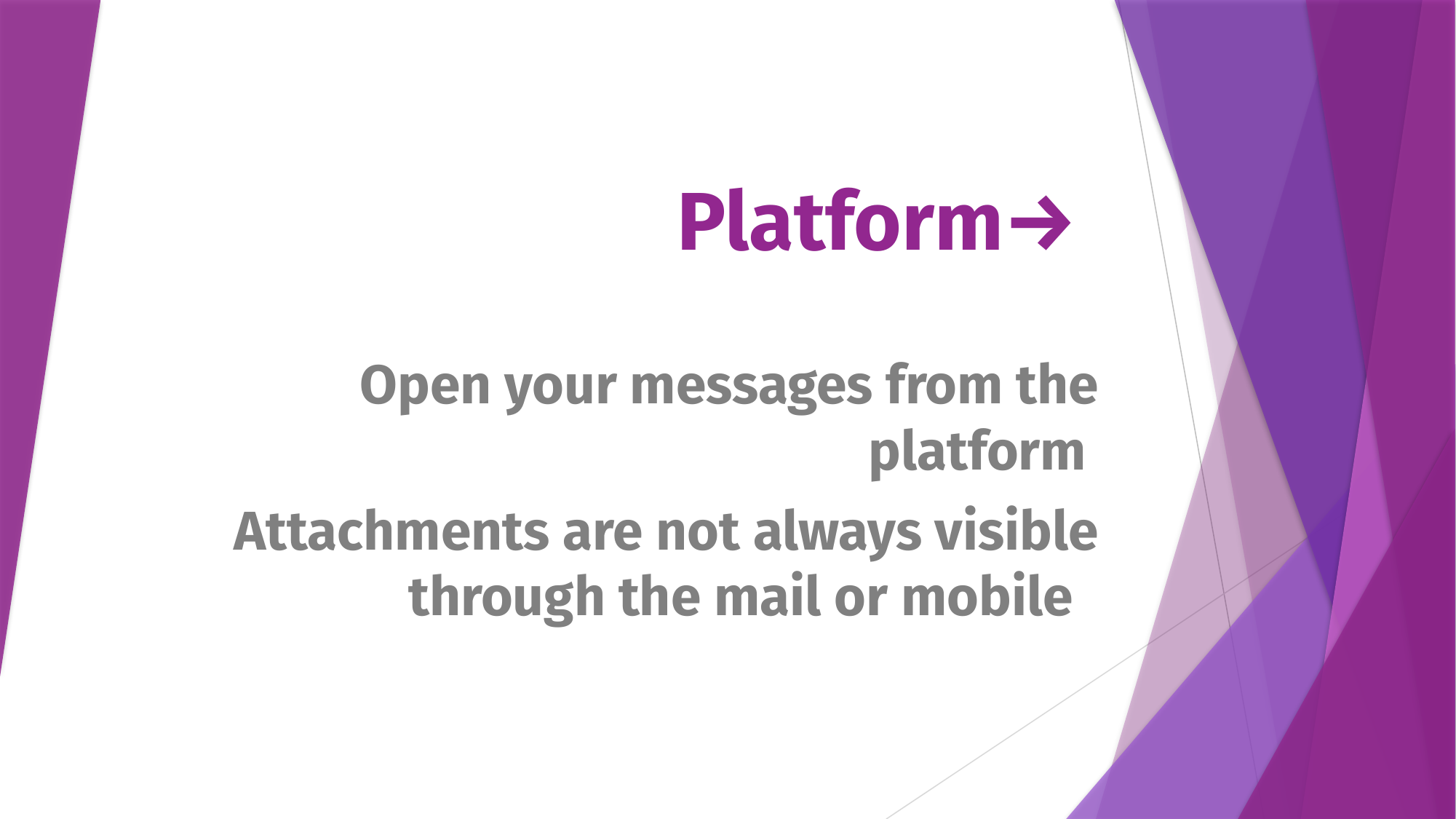

# Platform→
Open your messages from the platform
Attachments are not always visible through the mail or mobile